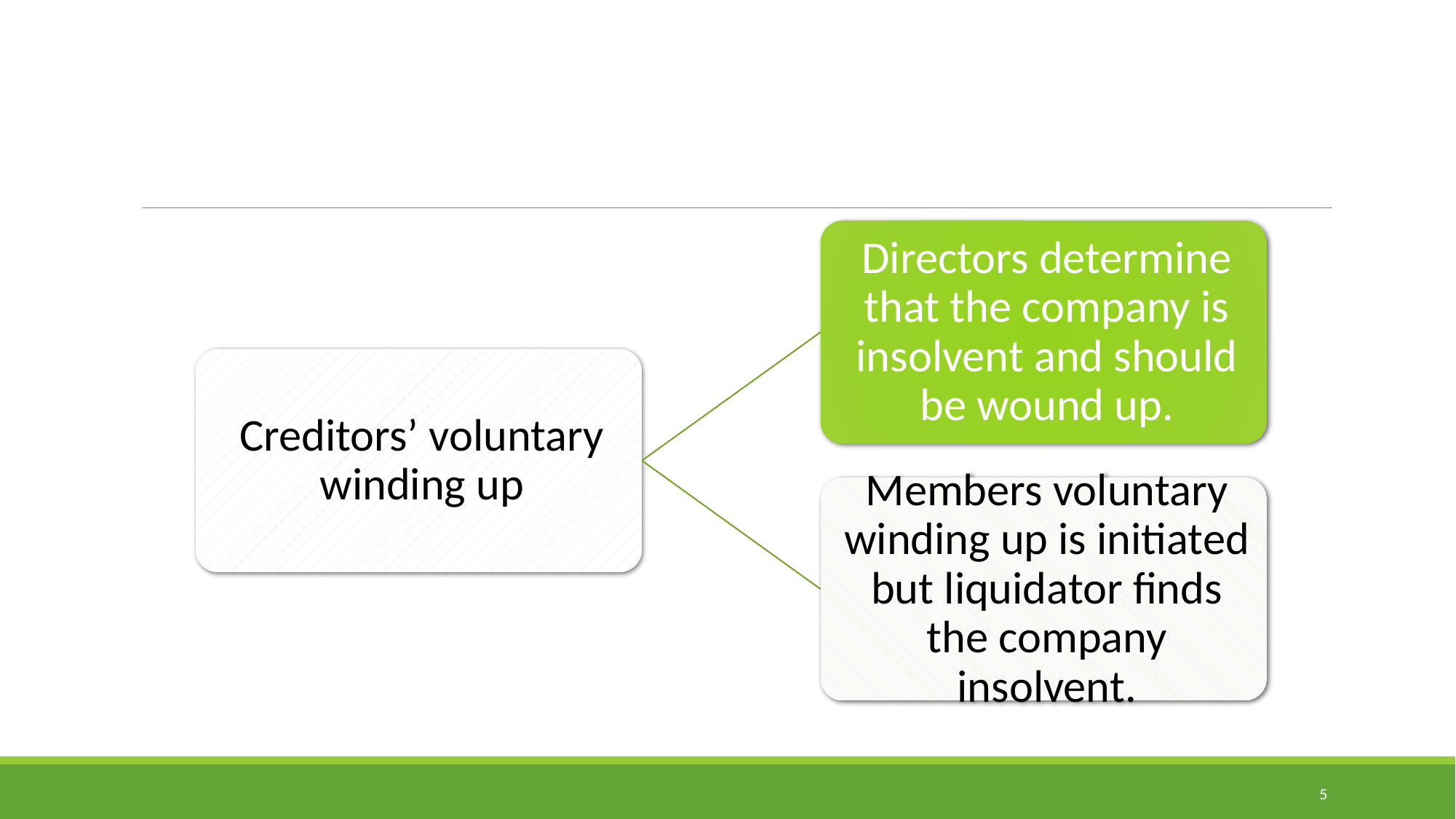

#
Creditors’ voluntary winding up

Directors determine that the company is insolvent and should be wound up.

Members voluntary winding up is initiated but liquidator finds the company insolvent.
5